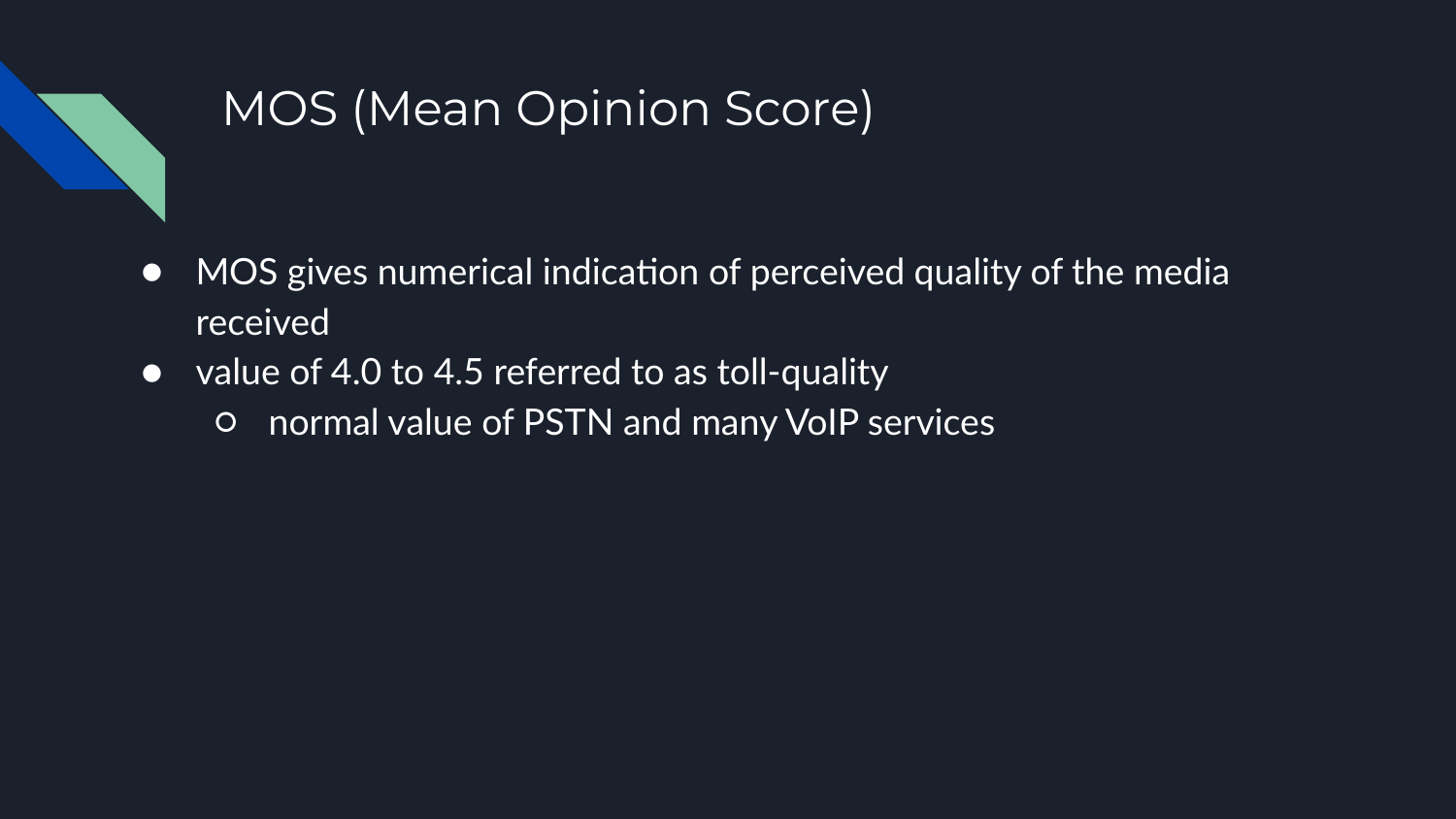

# MOS (Mean Opinion Score)
MOS gives numerical indication of perceived quality of the media received
value of 4.0 to 4.5 referred to as toll-quality
normal value of PSTN and many VoIP services